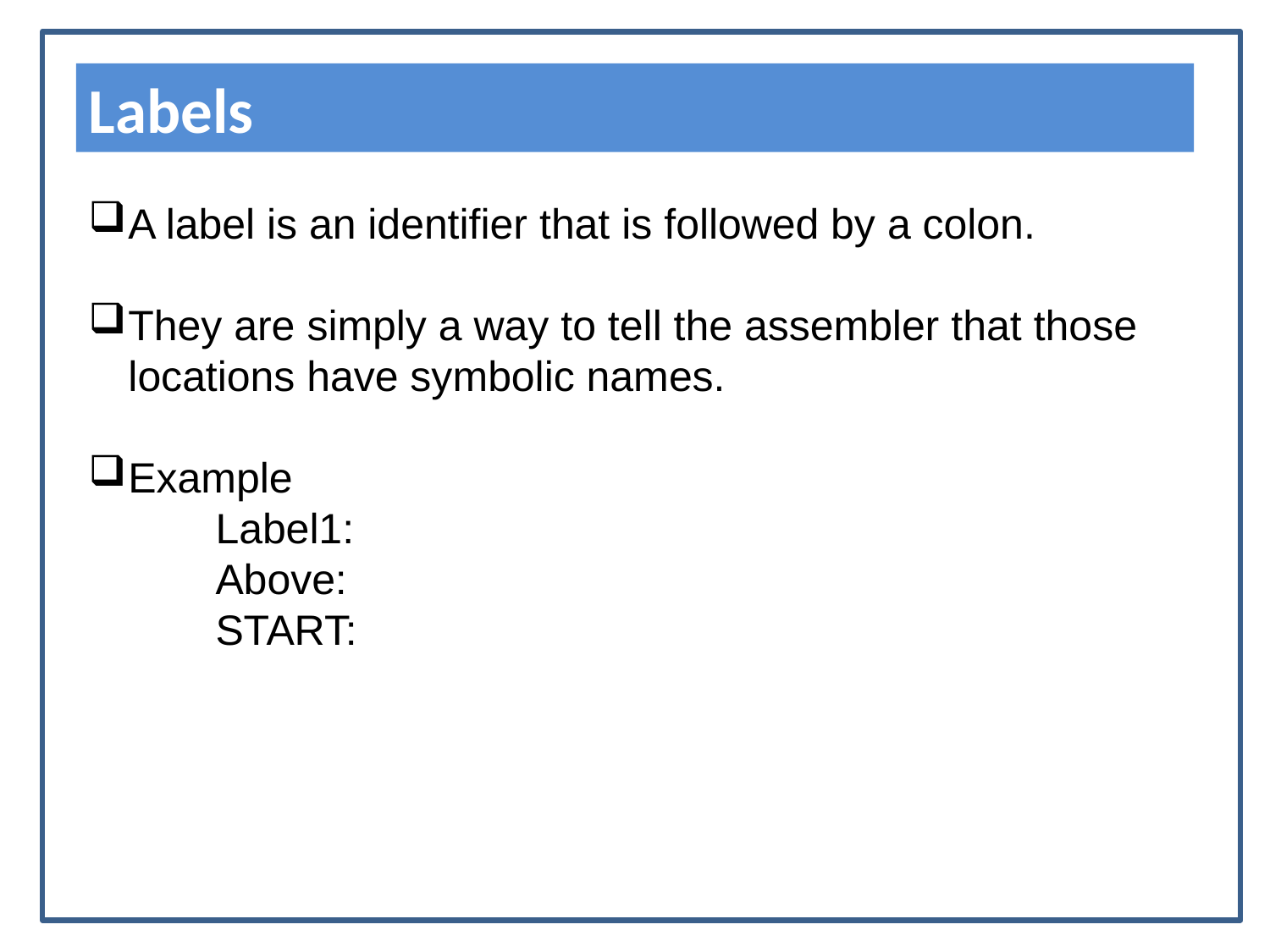

Labels
A label is an identifier that is followed by a colon.

They are simply a way to tell the assembler that those locations have symbolic names.

Example
	Label1:
	Above:
	START: